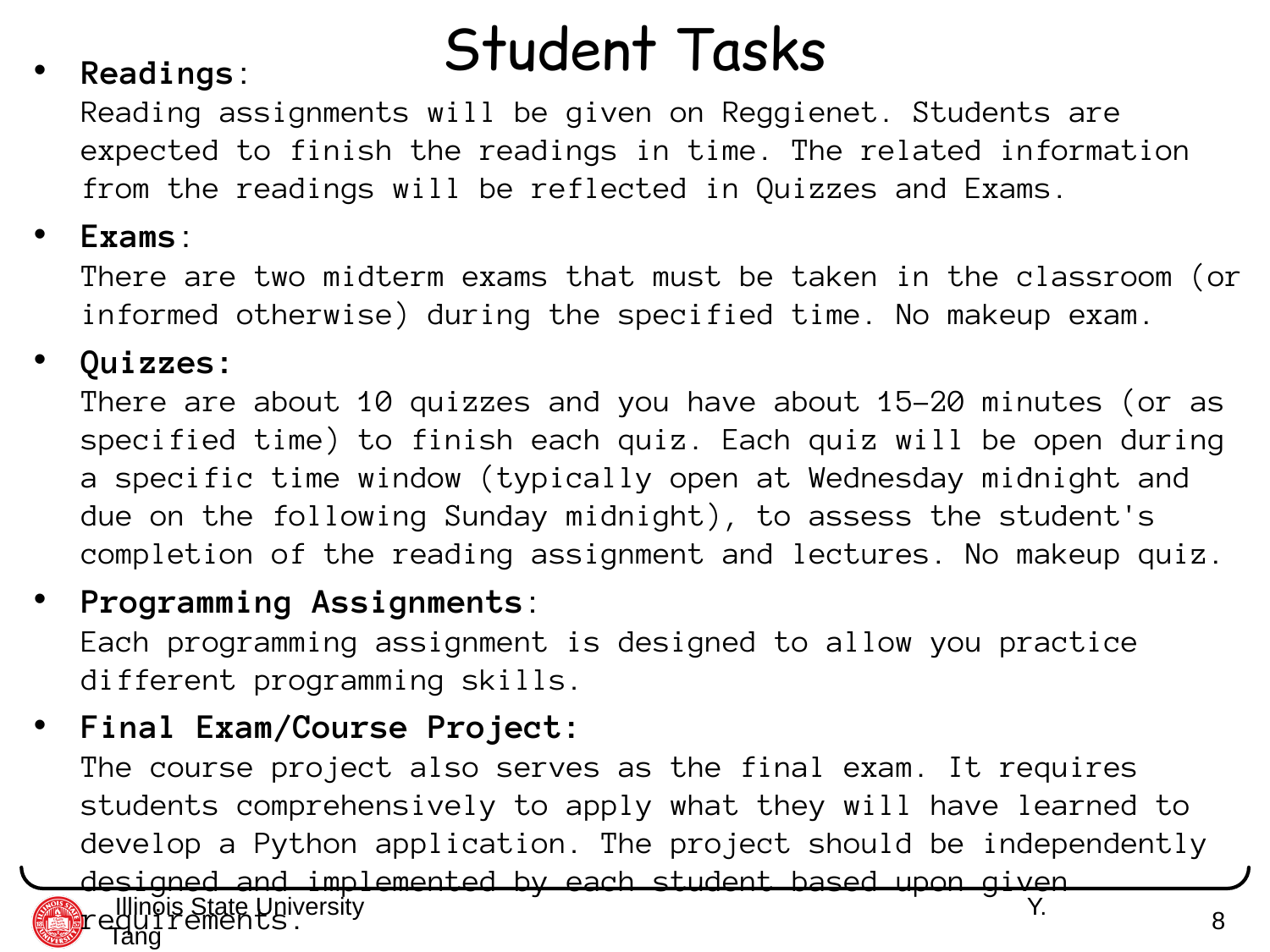

# Student Tasks
Readings:
Reading assignments will be given on Reggienet. Students are expected to finish the readings in time. The related information from the readings will be reflected in Quizzes and Exams.
Exams:
There are two midterm exams that must be taken in the classroom (or informed otherwise) during the specified time. No makeup exam.
Quizzes:
There are about 10 quizzes and you have about 15-20 minutes (or as specified time) to finish each quiz. Each quiz will be open during a specific time window (typically open at Wednesday midnight and due on the following Sunday midnight), to assess the student's completion of the reading assignment and lectures. No makeup quiz.
Programming Assignments:
Each programming assignment is designed to allow you practice different programming skills.
Final Exam/Course Project:
The course project also serves as the final exam. It requires students comprehensively to apply what they will have learned to develop a Python application. The project should be independently designed and implemented by each student based upon given requirements.
 Illinois State University                      	                                                           Y. Tang
8